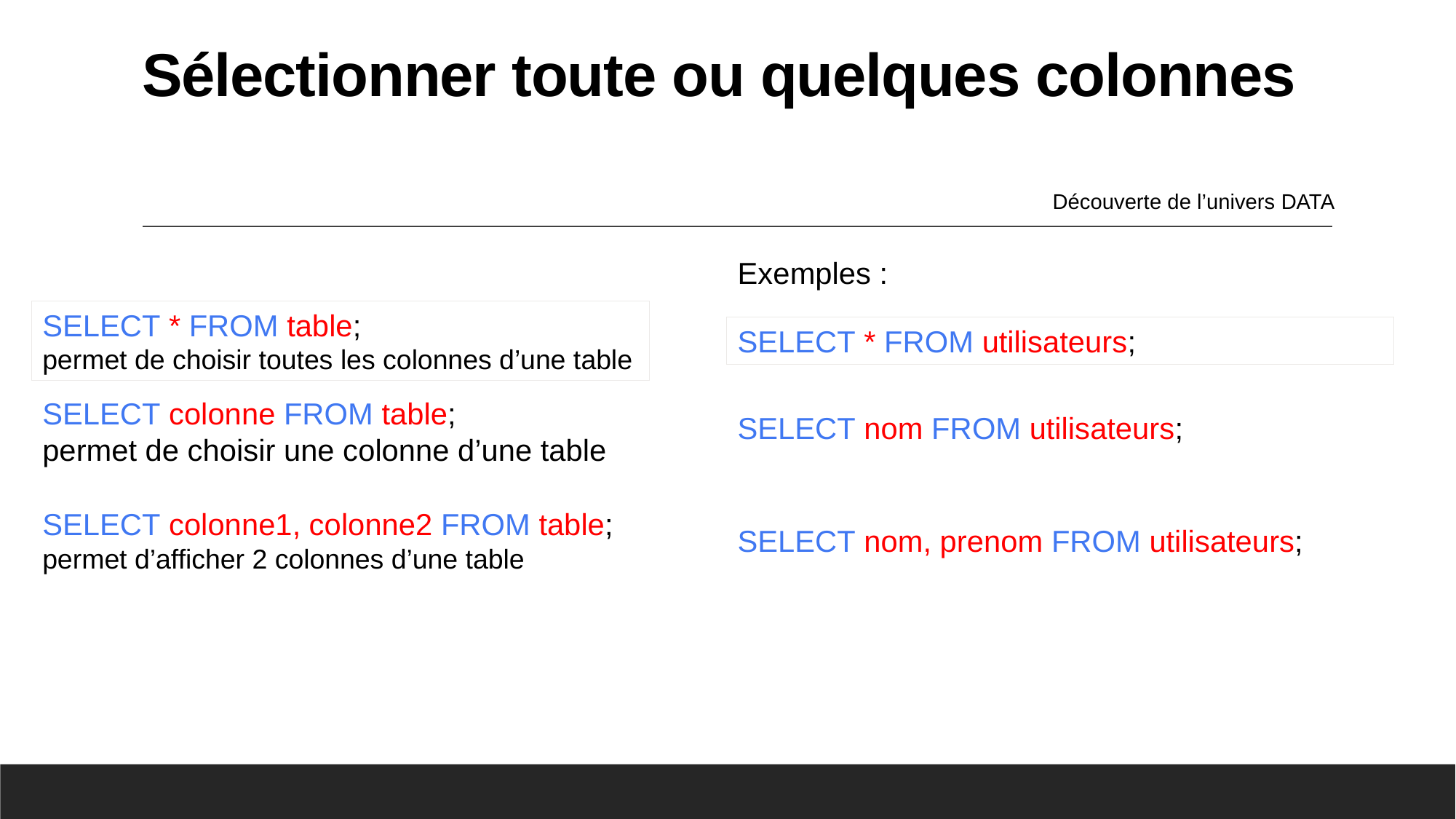

# Sélectionner toute ou quelques colonnes
Découverte de l’univers DATA
Exemples :
SELECT * FROM table;
permet de choisir toutes les colonnes d’une table
SELECT * FROM utilisateurs;
SELECT colonne FROM table;
permet de choisir une colonne d’une table
SELECT nom FROM utilisateurs;
SELECT colonne1, colonne2 FROM table;
permet d’afficher 2 colonnes d’une table
SELECT nom, prenom FROM utilisateurs;